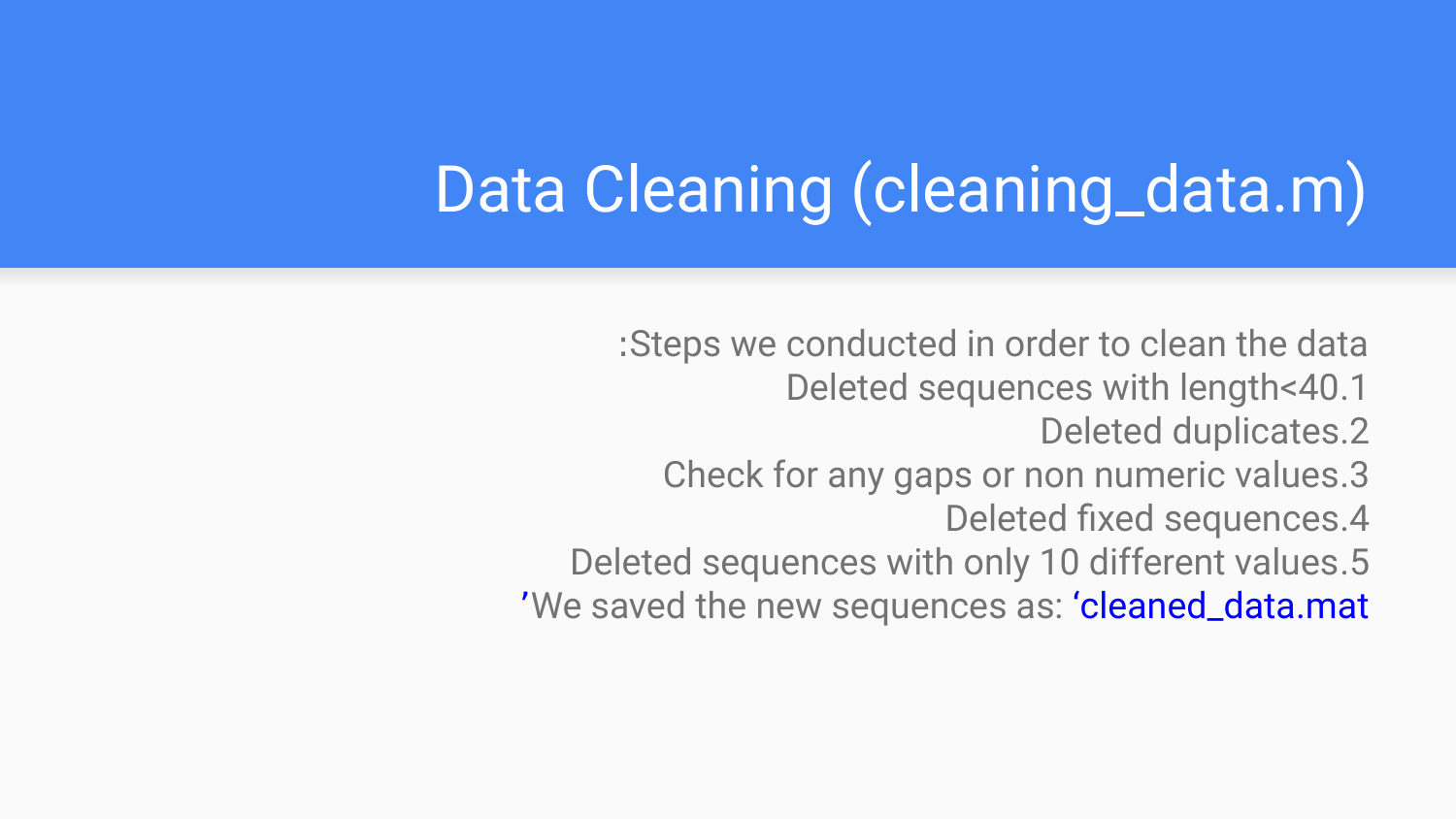

Data Cleaning (cleaning_data.m)
Steps we conducted in order to clean the data:
Deleted sequences with length<40
Deleted duplicates
Check for any gaps or non numeric values
Deleted fixed sequences
Deleted sequences with only 10 different values
We saved the new sequences as: ‘cleaned_data.mat’